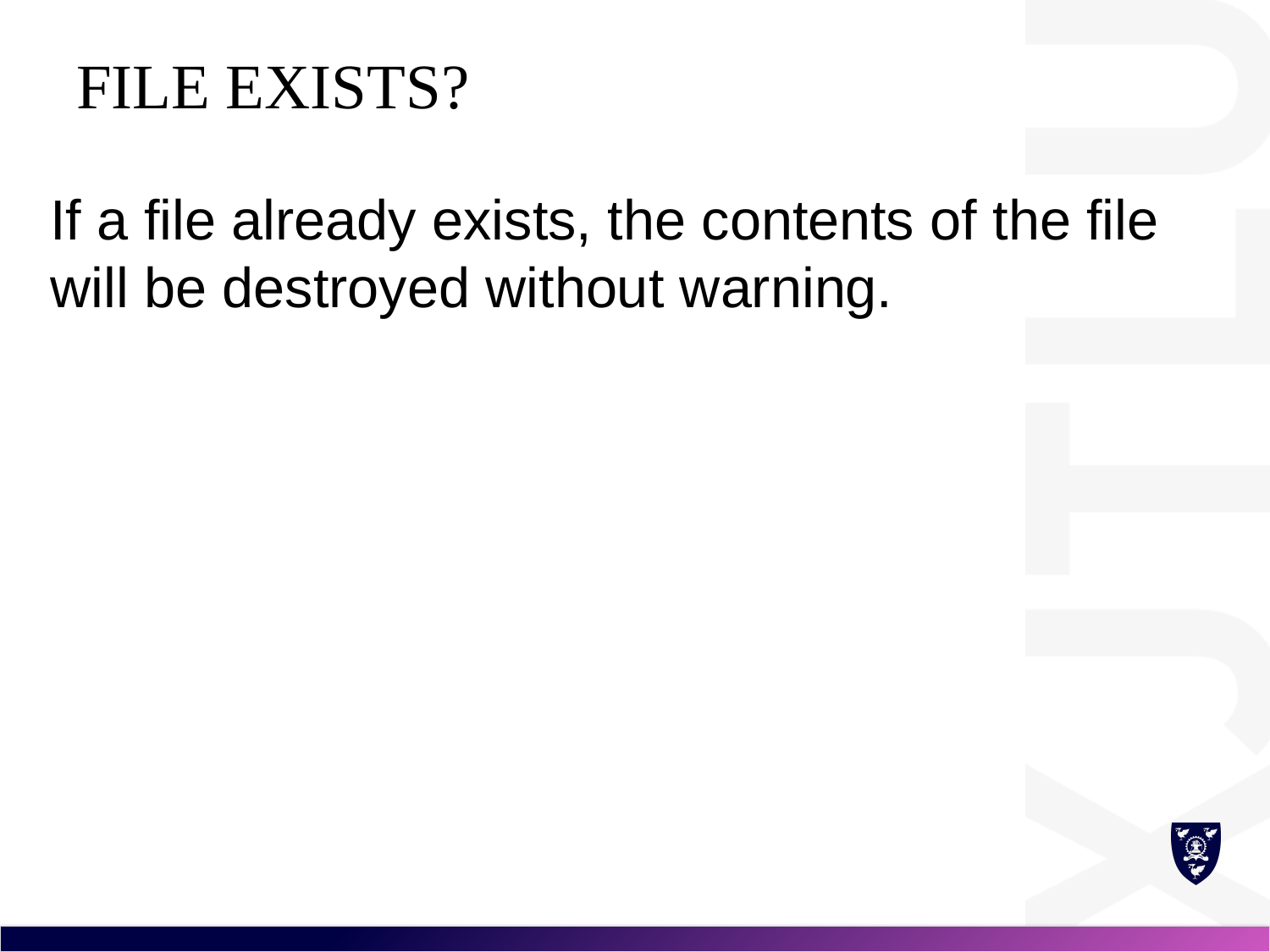

# file exists?
If a file already exists, the contents of the file will be destroyed without warning.
8